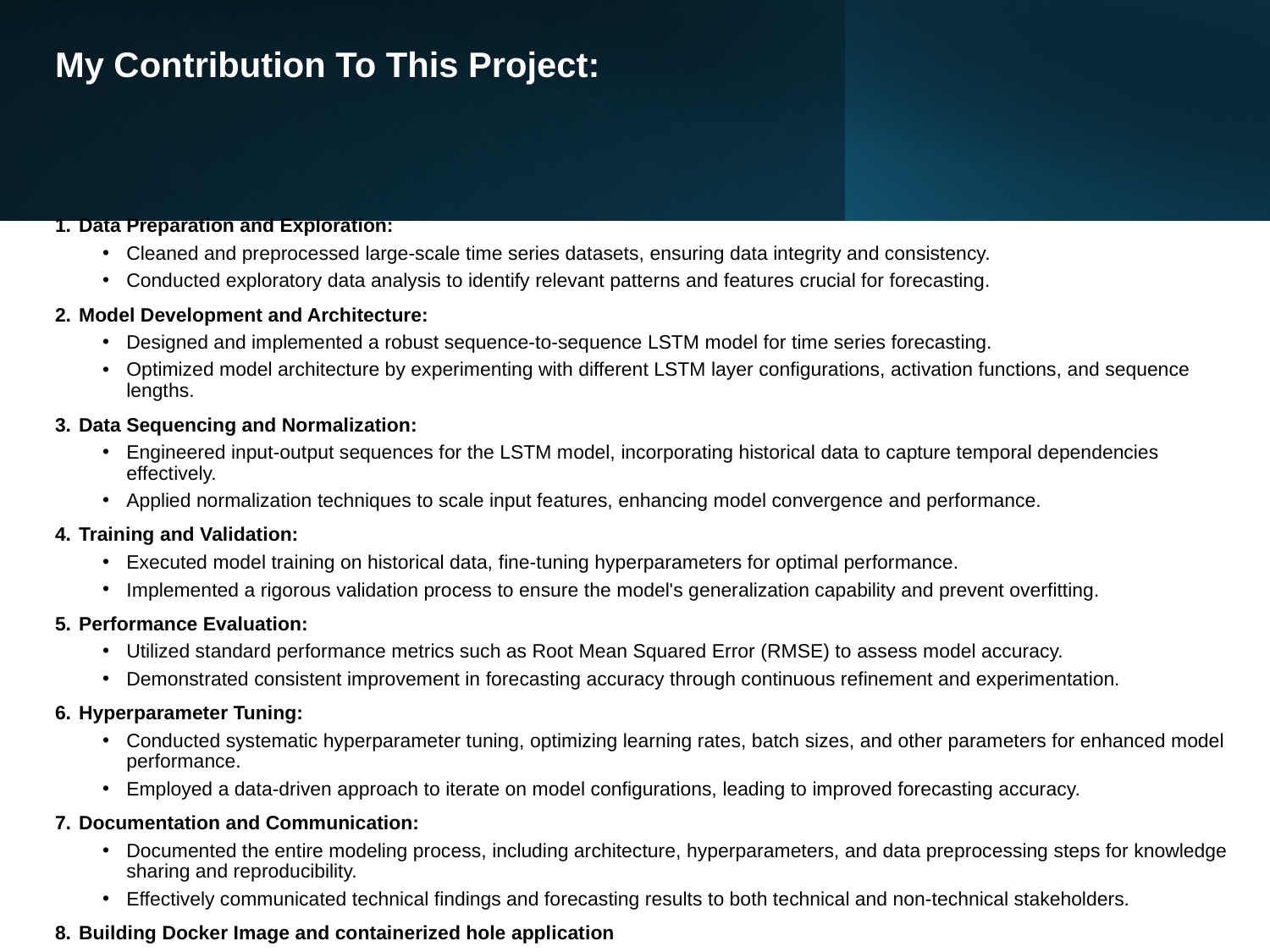

My Contribution To This Project:

Data Preparation and Exploration:
Cleaned and preprocessed large-scale time series datasets, ensuring data integrity and consistency.
Conducted exploratory data analysis to identify relevant patterns and features crucial for forecasting.
Model Development and Architecture:
Designed and implemented a robust sequence-to-sequence LSTM model for time series forecasting.
Optimized model architecture by experimenting with different LSTM layer configurations, activation functions, and sequence lengths.
Data Sequencing and Normalization:
Engineered input-output sequences for the LSTM model, incorporating historical data to capture temporal dependencies effectively.
Applied normalization techniques to scale input features, enhancing model convergence and performance.
Training and Validation:
Executed model training on historical data, fine-tuning hyperparameters for optimal performance.
Implemented a rigorous validation process to ensure the model's generalization capability and prevent overfitting.
Performance Evaluation:
Utilized standard performance metrics such as Root Mean Squared Error (RMSE) to assess model accuracy.
Demonstrated consistent improvement in forecasting accuracy through continuous refinement and experimentation.
Hyperparameter Tuning:
Conducted systematic hyperparameter tuning, optimizing learning rates, batch sizes, and other parameters for enhanced model performance.
Employed a data-driven approach to iterate on model configurations, leading to improved forecasting accuracy.
Documentation and Communication:
Documented the entire modeling process, including architecture, hyperparameters, and data preprocessing steps for knowledge sharing and reproducibility.
Effectively communicated technical findings and forecasting results to both technical and non-technical stakeholders.
Building Docker Image and containerized hole application